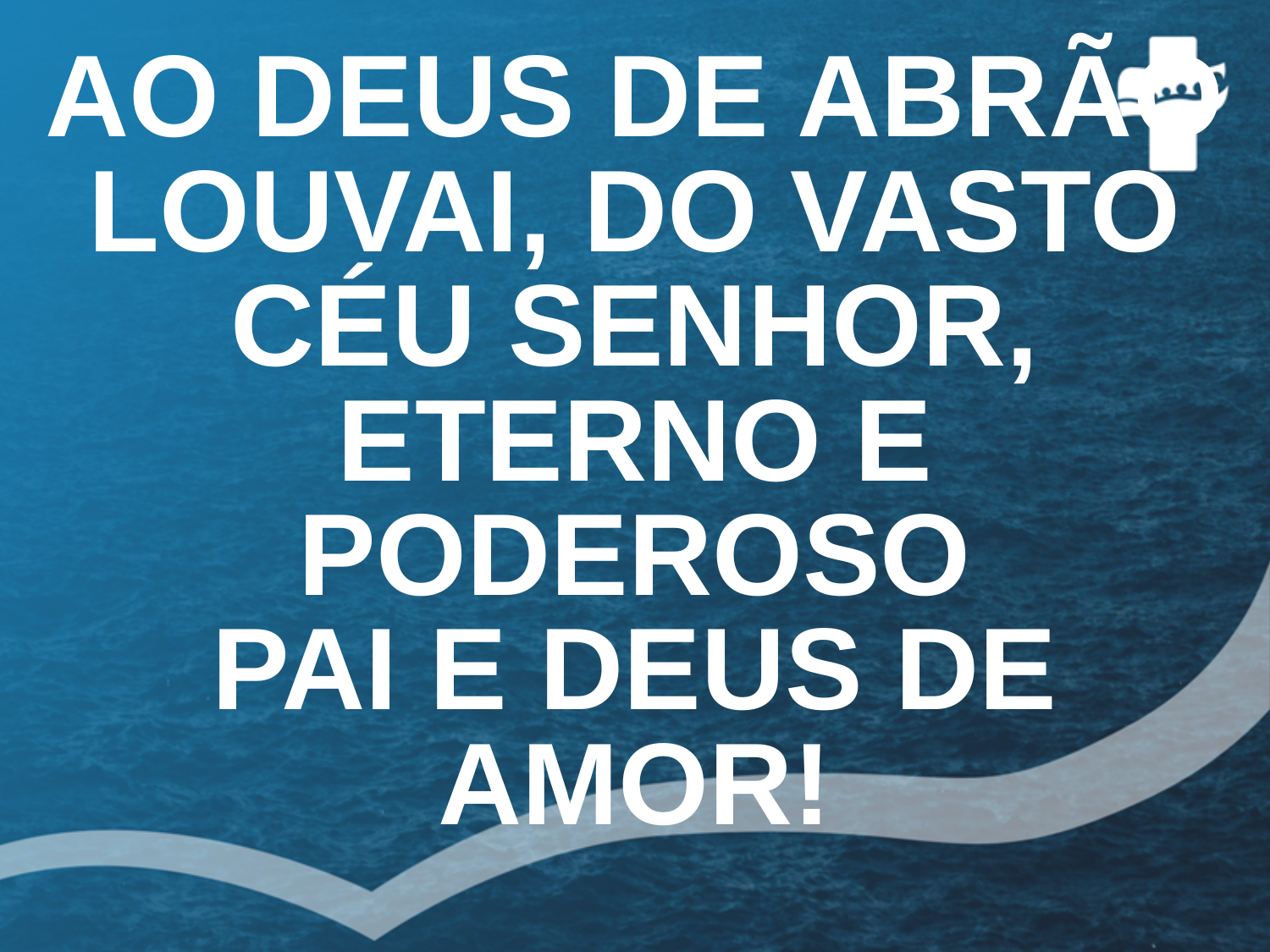

# AO DEUS DE ABRÃO LOUVAI, DO VASTO CÉU SENHOR, ETERNO E PODEROSO PAI E DEUS DE AMOR!